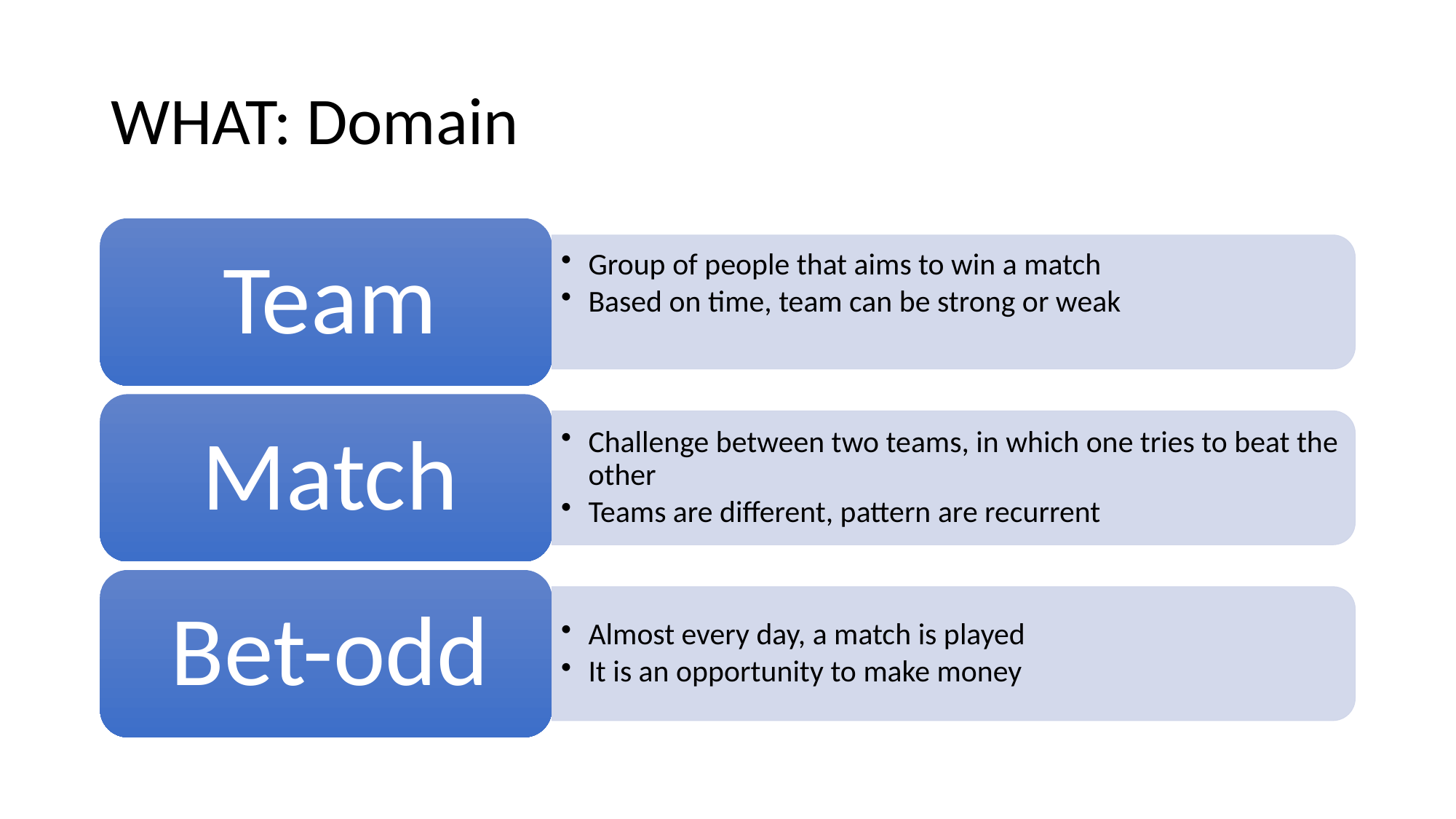

# WHAT: Domain
Group of people that aims to win a match
Based on time, team can be strong or weak

Team
Challenge between two teams, in which one tries to beat the other
Teams are different, pattern are recurrent
Match
Almost every day, a match is played
It is an opportunity to make money
Bet-odd